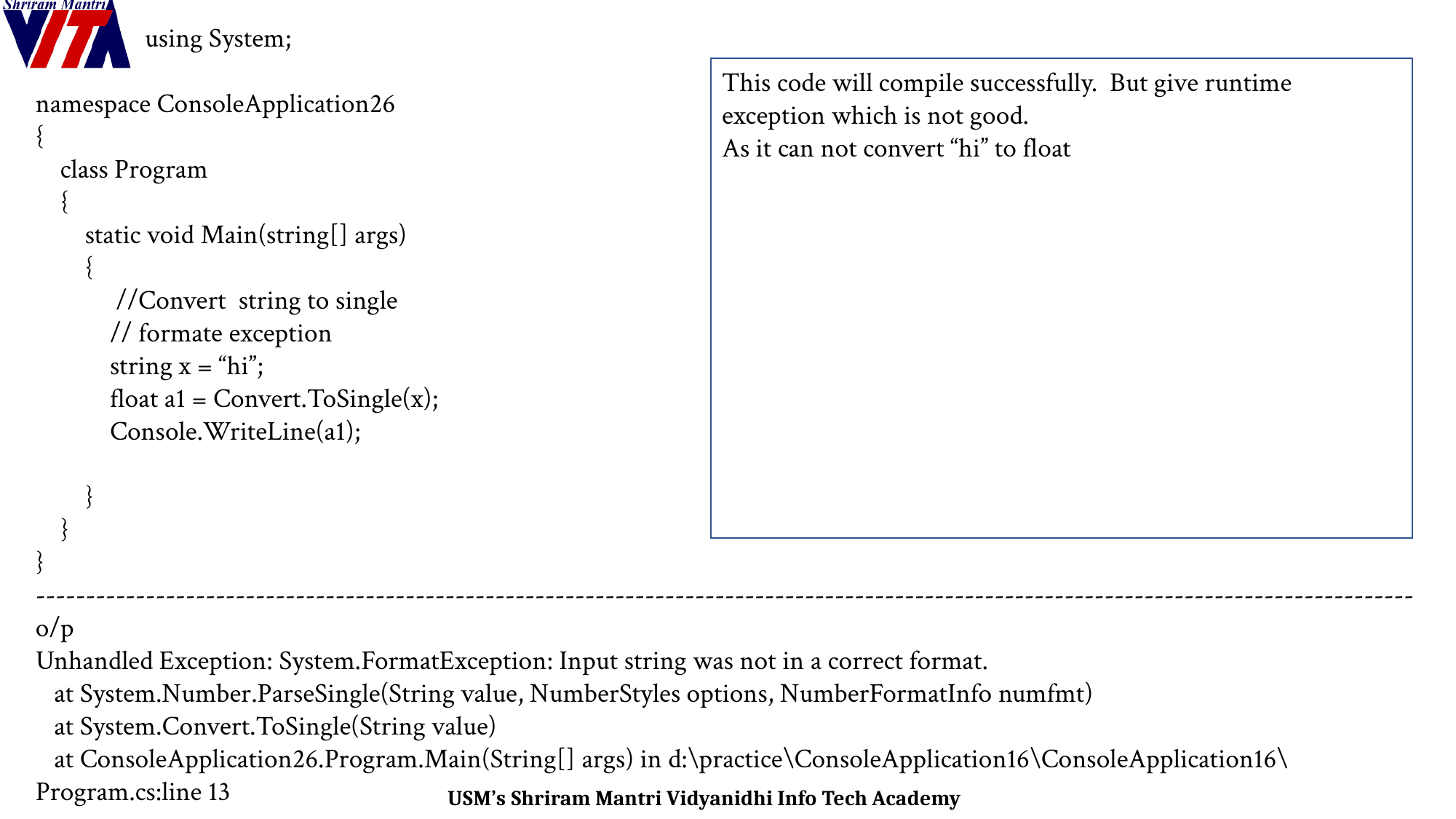

using System;

namespace ConsoleApplication26
{
    class Program
    {
        static void Main(string[] args)
        {
             //Convert  string to single
            // formate exception
            string x = “hi”;
            float a1 = Convert.ToSingle(x);
            Console.WriteLine(a1);

        }
    }
} ------------------------------------------------------------------------------------------------------------------------------------------
o/p
Unhandled Exception: System.FormatException: Input string was not in a correct format.
   at System.Number.ParseSingle(String value, NumberStyles options, NumberFormatInfo numfmt)
   at System.Convert.ToSingle(String value)
   at ConsoleApplication26.Program.Main(String[] args) in d:\practice\ConsoleApplication16\ConsoleApplication16\Program.cs:line 13

This code will compile successfully.  But give runtime exception which is not good.
As it can not convert “hi” to float